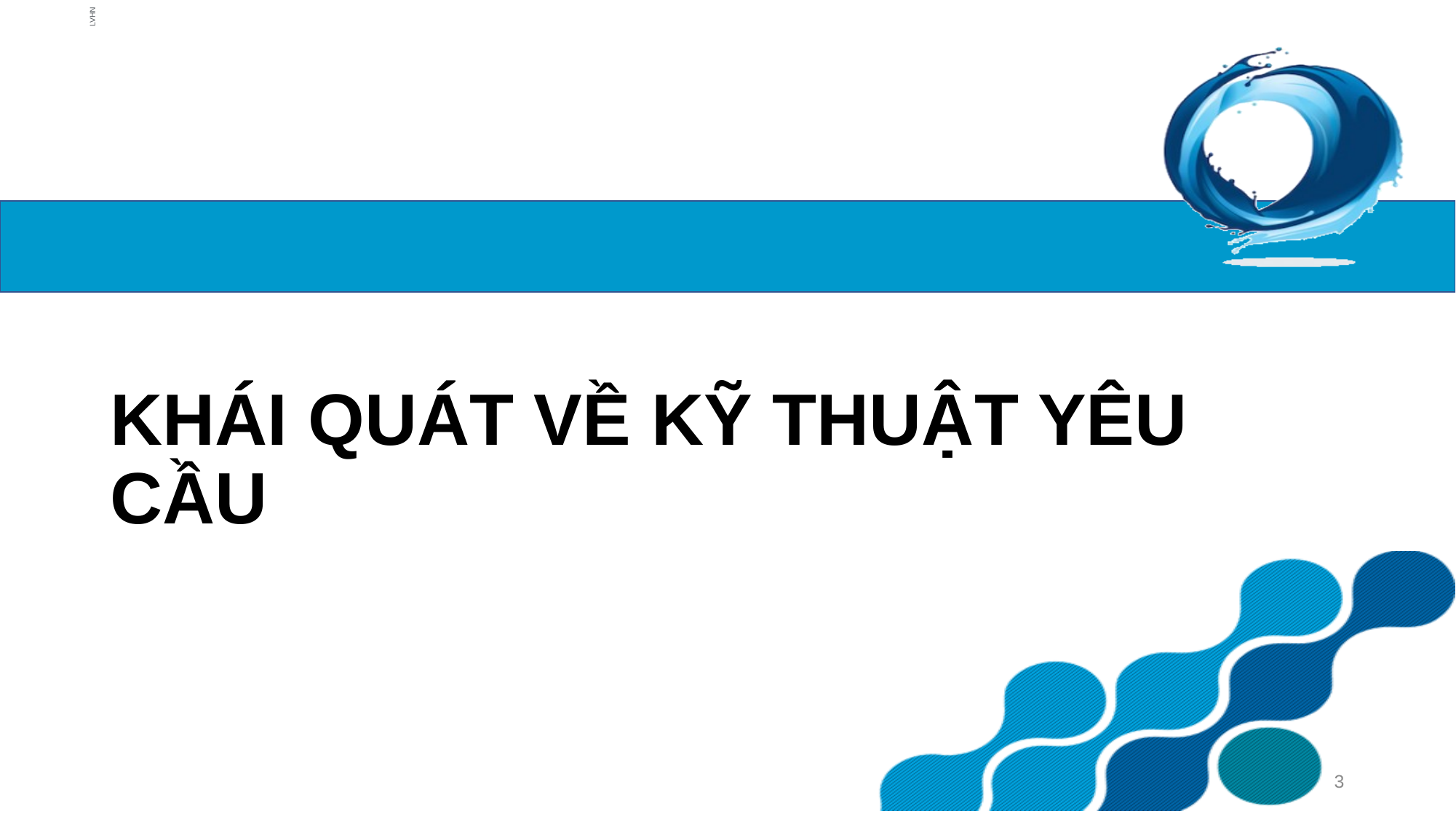

# KHÁI QUÁT VỀ KỸ THUẬT YÊU CẦU

3